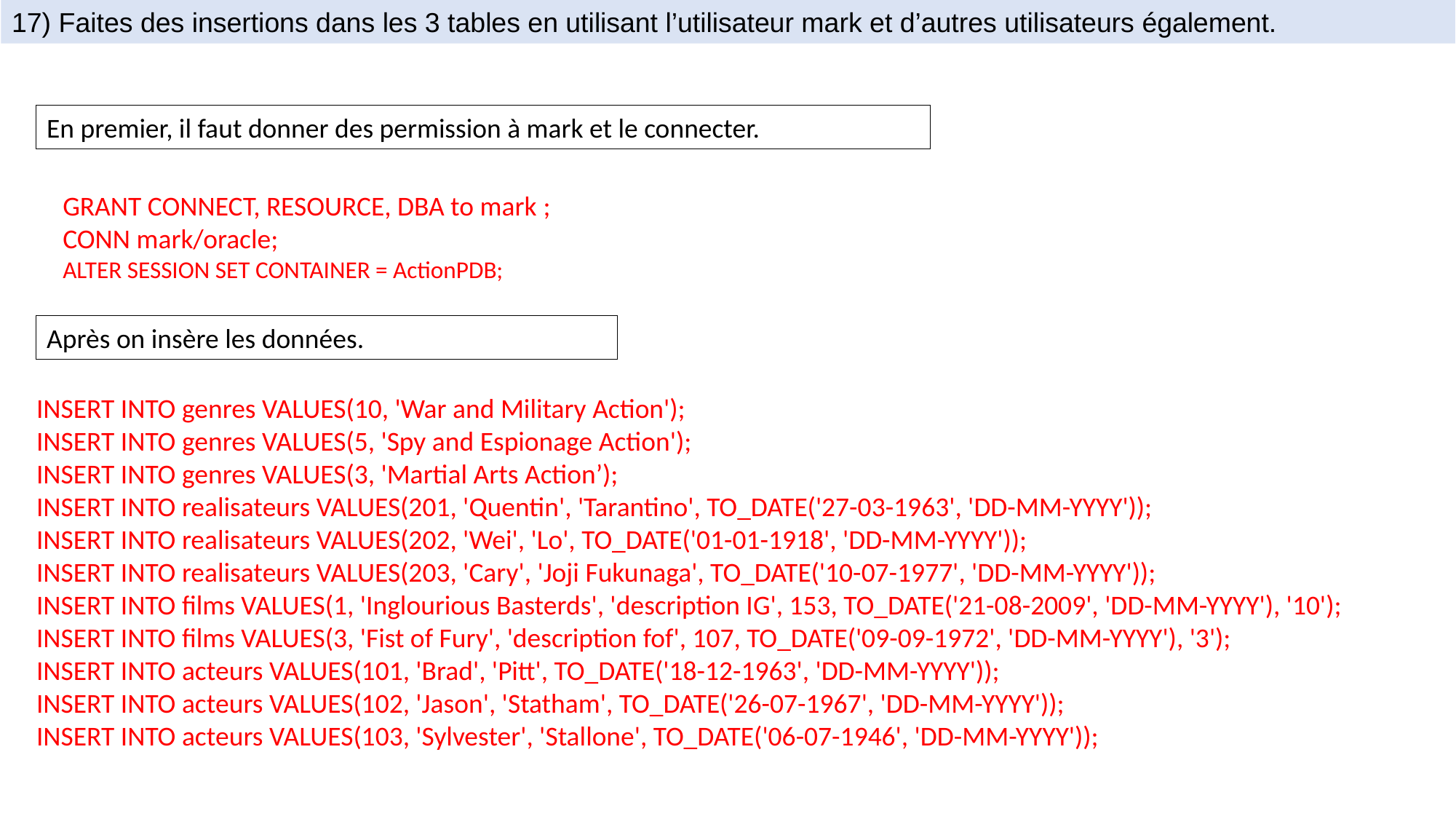

17) Faites des insertions dans les 3 tables en utilisant l’utilisateur mark et d’autres utilisateurs également.
En premier, il faut donner des permission à mark et le connecter.
GRANT CONNECT, RESOURCE, DBA to mark ;
CONN mark/oracle;
ALTER SESSION SET CONTAINER = ActionPDB;
Après on insère les données.
INSERT INTO genres VALUES(10, 'War and Military Action');
INSERT INTO genres VALUES(5, 'Spy and Espionage Action');
INSERT INTO genres VALUES(3, 'Martial Arts Action’);
INSERT INTO realisateurs VALUES(201, 'Quentin', 'Tarantino', TO_DATE('27-03-1963', 'DD-MM-YYYY'));
INSERT INTO realisateurs VALUES(202, 'Wei', 'Lo', TO_DATE('01-01-1918', 'DD-MM-YYYY'));
INSERT INTO realisateurs VALUES(203, 'Cary', 'Joji Fukunaga', TO_DATE('10-07-1977', 'DD-MM-YYYY'));
INSERT INTO films VALUES(1, 'Inglourious Basterds', 'description IG', 153, TO_DATE('21-08-2009', 'DD-MM-YYYY'), '10');
INSERT INTO films VALUES(3, 'Fist of Fury', 'description fof', 107, TO_DATE('09-09-1972', 'DD-MM-YYYY'), '3');
INSERT INTO acteurs VALUES(101, 'Brad', 'Pitt', TO_DATE('18-12-1963', 'DD-MM-YYYY'));
INSERT INTO acteurs VALUES(102, 'Jason', 'Statham', TO_DATE('26-07-1967', 'DD-MM-YYYY'));
INSERT INTO acteurs VALUES(103, 'Sylvester', 'Stallone', TO_DATE('06-07-1946', 'DD-MM-YYYY'));